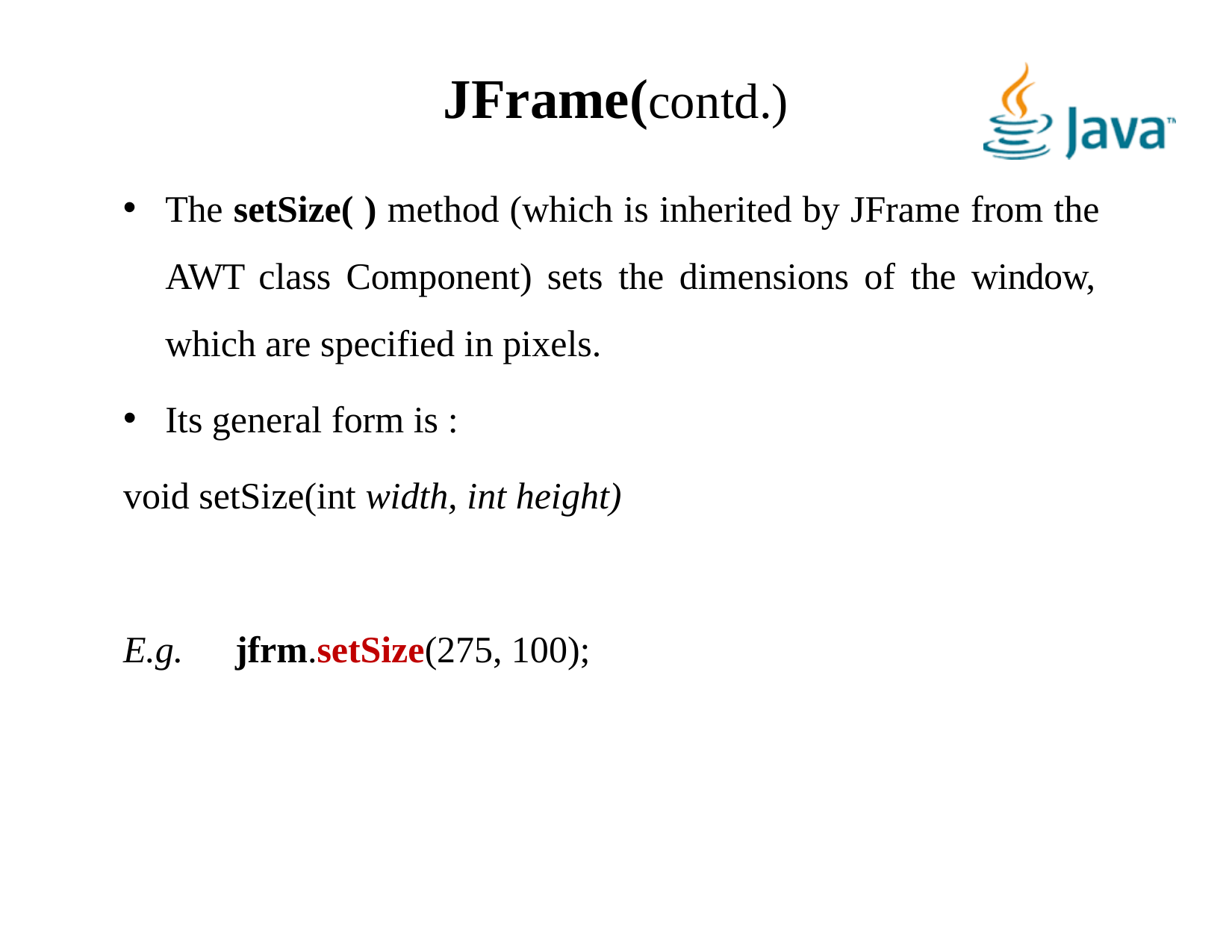

JFrame(contd.)
# The setSize( ) method (which is inherited by JFrame from the  AWT class Component) sets the dimensions of the window,  which are specified in pixels.
Its general form is :
void setSize(int width, int height)
E.g.
jfrm.setSize(275, 100);